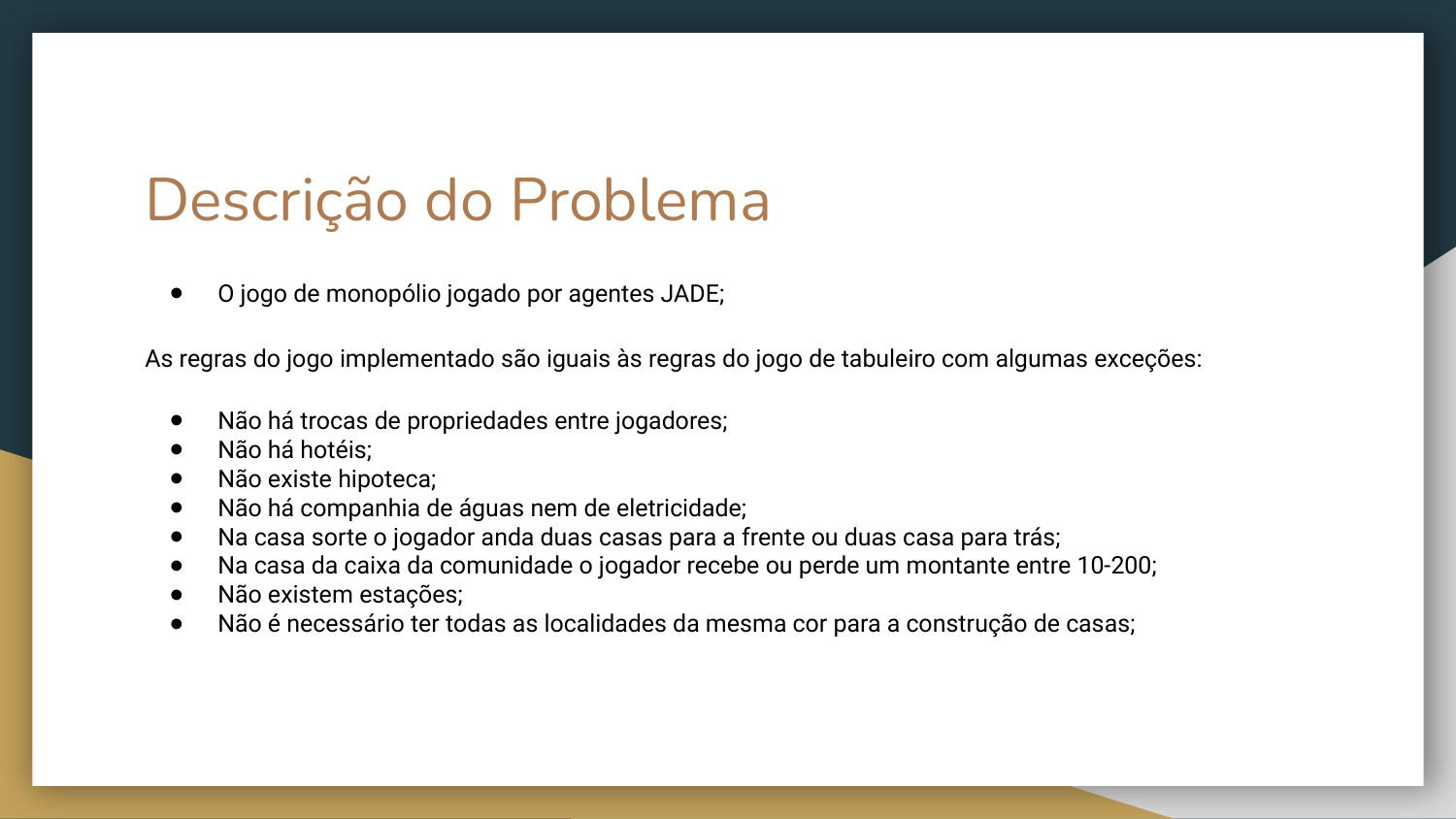

# Descrição do Problema

O jogo de monopólio jogado por agentes JADE;
As regras do jogo implementado são iguais às regras do jogo de tabuleiro com algumas exceções:
Não há trocas de propriedades entre jogadores;
Não há hotéis;
Não existe hipoteca;
Não há companhia de águas nem de eletricidade;
Na casa sorte o jogador anda duas casas para a frente ou duas casa para trás;
Na casa da caixa da comunidade o jogador recebe ou perde um montante entre 10-200;
Não existem estações;
Não é necessário ter todas as localidades da mesma cor para a construção de casas;